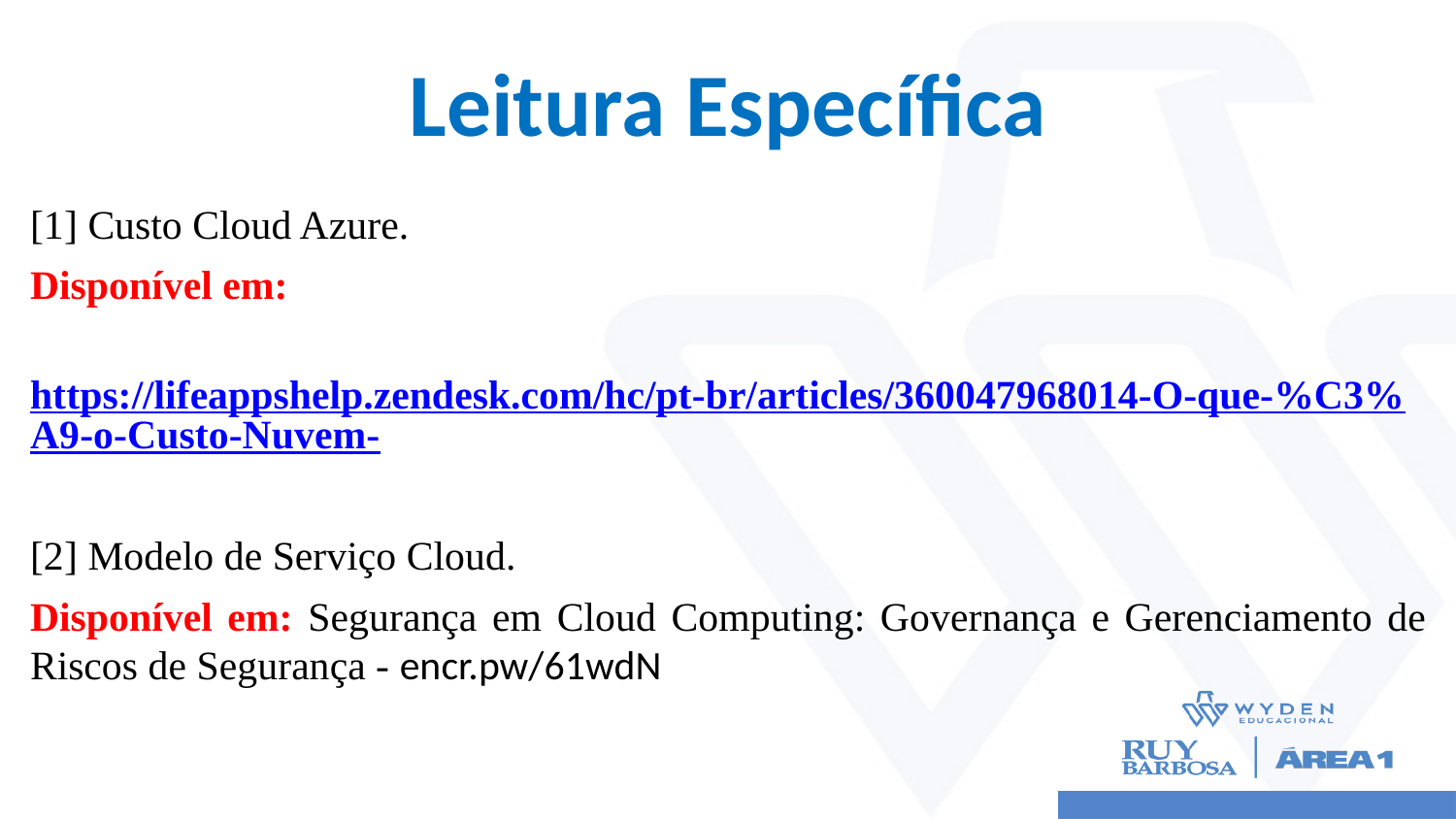

# Leitura Específica
[1] Custo Cloud Azure.
Disponível em:
 https://lifeappshelp.zendesk.com/hc/pt-br/articles/360047968014-O-que-%C3%A9-o-Custo-Nuvem-

[2] Modelo de Serviço Cloud.
Disponível em: Segurança em Cloud Computing: Governança e Gerenciamento de Riscos de Segurança - encr.pw/61wdN